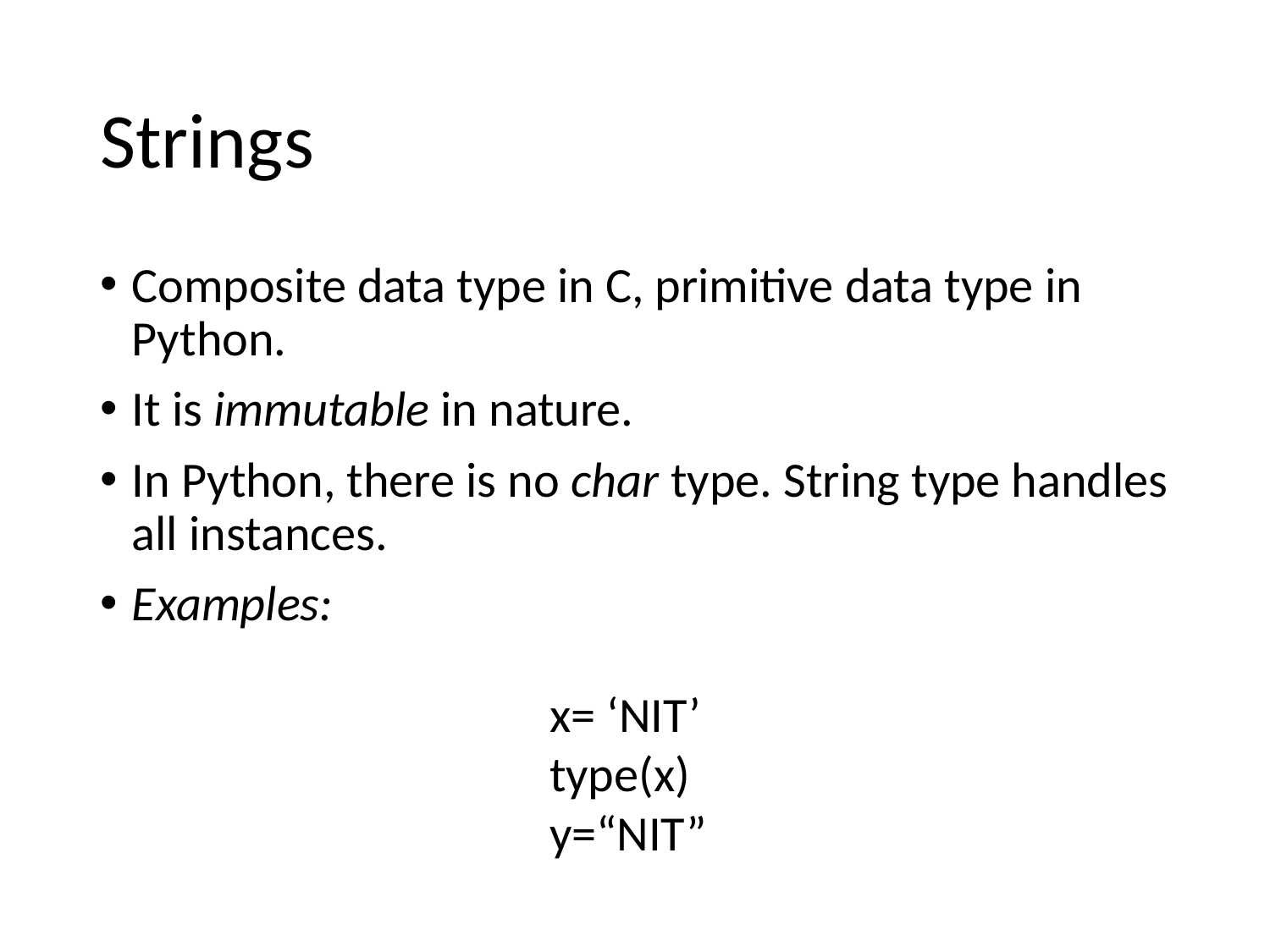

# Strings
Composite data type in C, primitive data type in Python.
It is immutable in nature.
In Python, there is no char type. String type handles all instances.
Examples:
x= ‘NIT’
type(x)
y=“NIT”